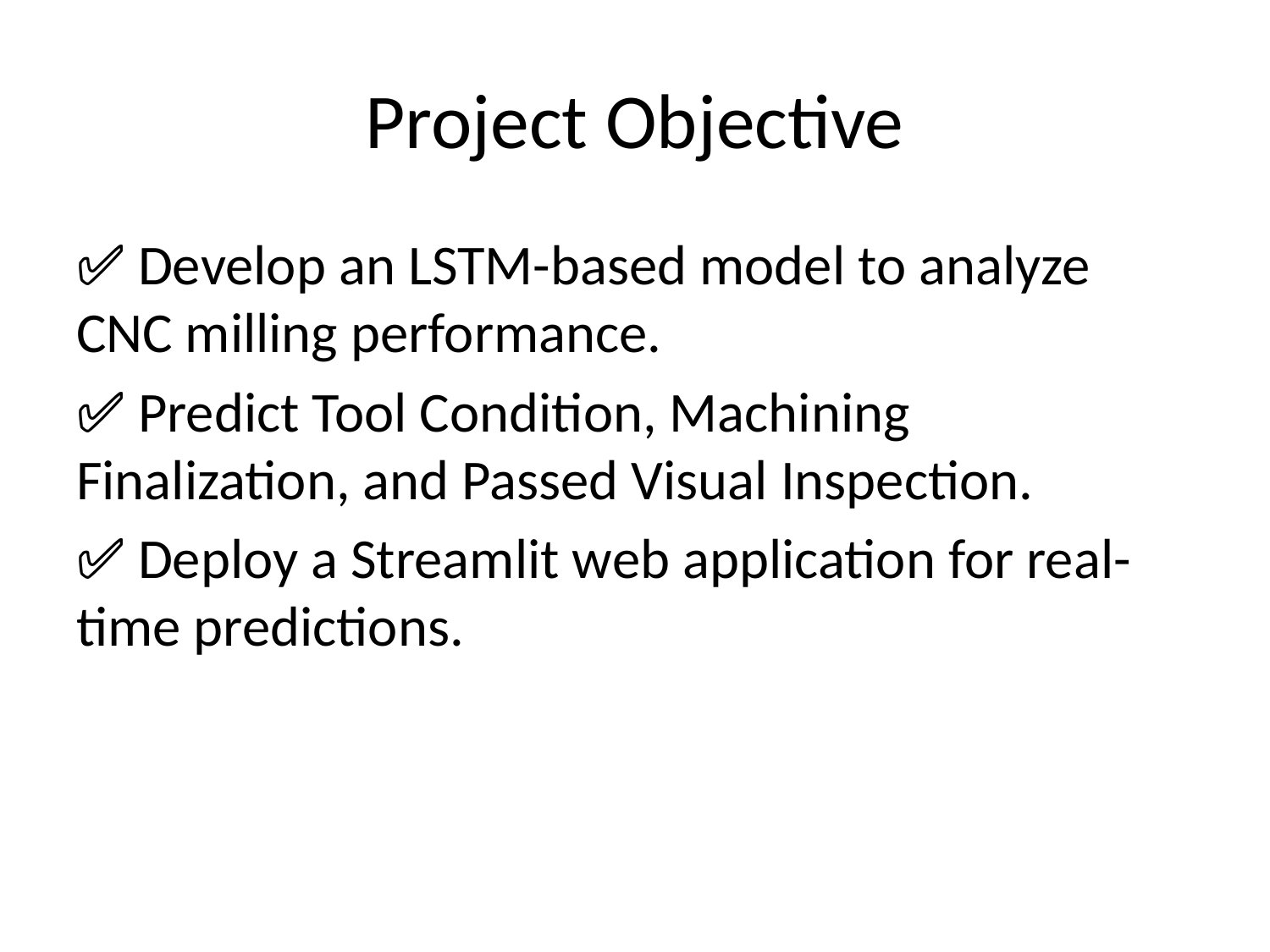

# Project Objective
✅ Develop an LSTM-based model to analyze CNC milling performance.
✅ Predict Tool Condition, Machining Finalization, and Passed Visual Inspection.
✅ Deploy a Streamlit web application for real-time predictions.